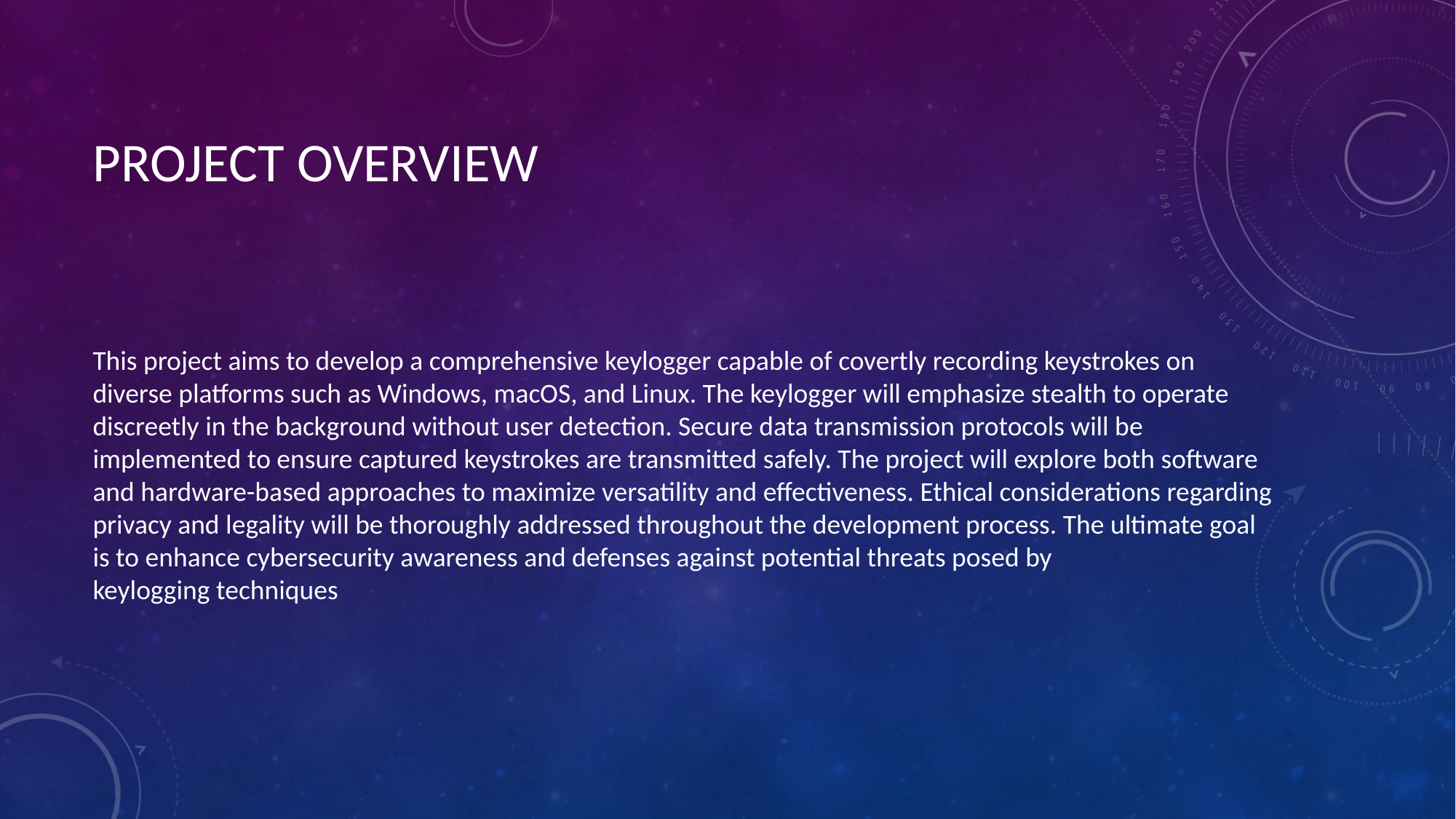

# PROJECT OVERVIEW
This project aims to develop a comprehensive keylogger capable of covertly recording keystrokes on diverse platforms such as Windows, macOS, and Linux. The keylogger will emphasize stealth to operate discreetly in the background without user detection. Secure data transmission protocols will be implemented to ensure captured keystrokes are transmitted safely. The project will explore both software and hardware-based approaches to maximize versatility and effectiveness. Ethical considerations regarding privacy and legality will be thoroughly addressed throughout the development process. The ultimate goal is to enhance cybersecurity awareness and defenses against potential threats posed by keylogging techniques